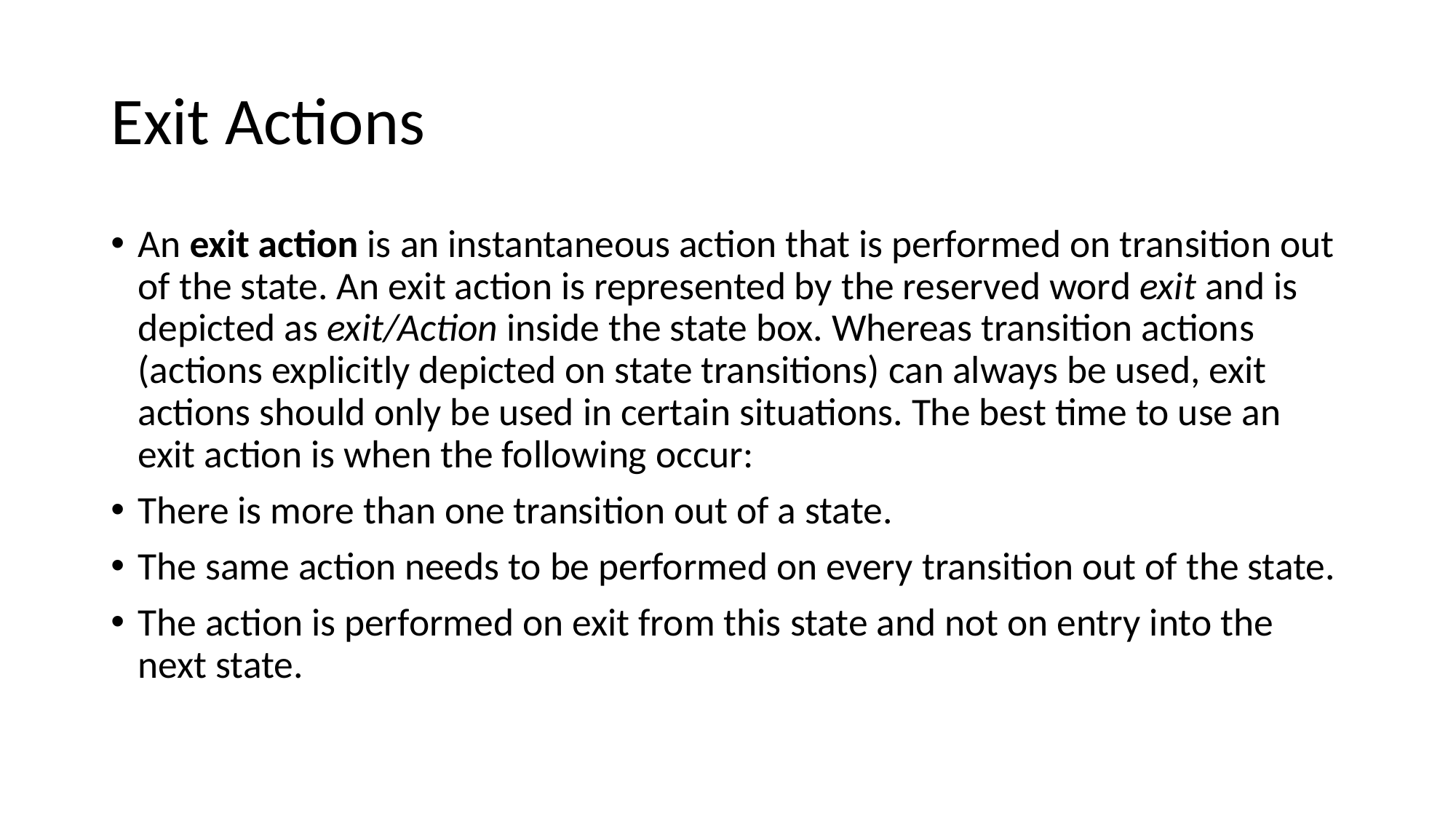

# Exit Actions
An exit action is an instantaneous action that is performed on transition out of the state. An exit action is represented by the reserved word exit and is depicted as exit/Action inside the state box. Whereas transition actions (actions explicitly depicted on state transitions) can always be used, exit actions should only be used in certain situations. The best time to use an exit action is when the following occur:
There is more than one transition out of a state.
The same action needs to be performed on every transition out of the state.
The action is performed on exit from this state and not on entry into the next state.